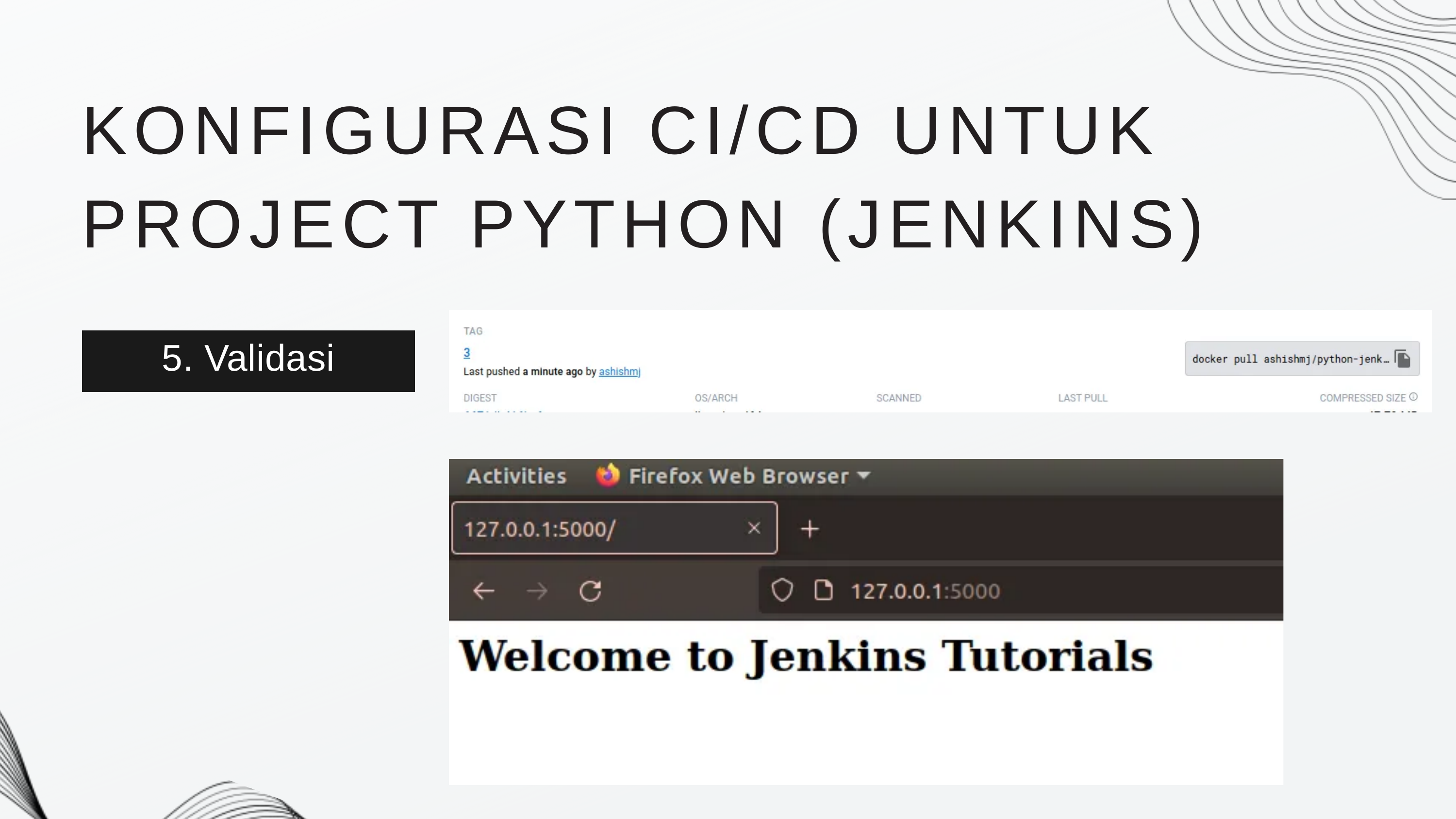

KONFIGURASI CI/CD UNTUK PROJECT PYTHON (JENKINS)

5. Validasi